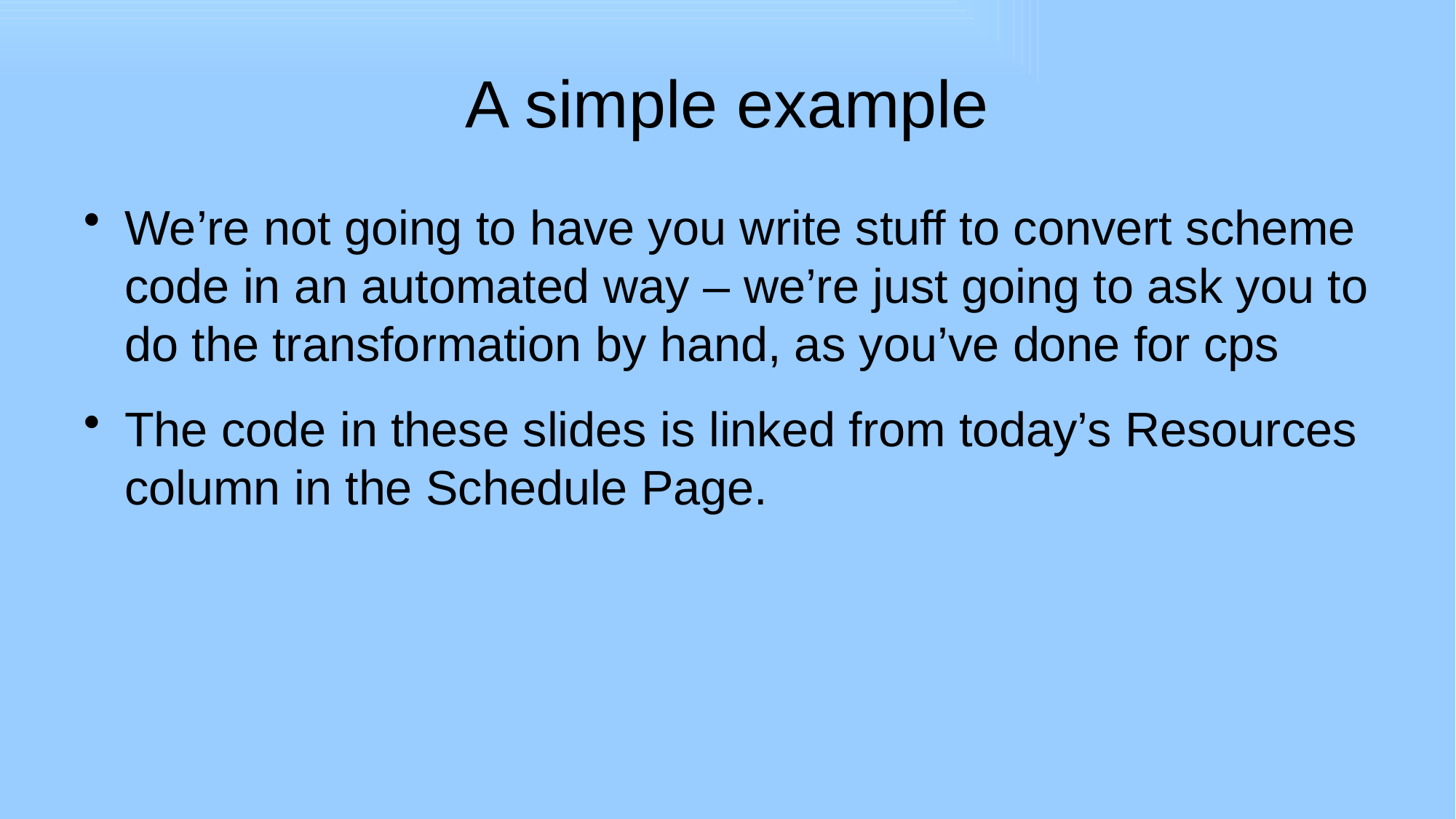

# A simple example
We’re not going to have you write stuff to convert scheme code in an automated way – we’re just going to ask you to do the transformation by hand, as you’ve done for cps
The code in these slides is linked from today’s Resources column in the Schedule Page.